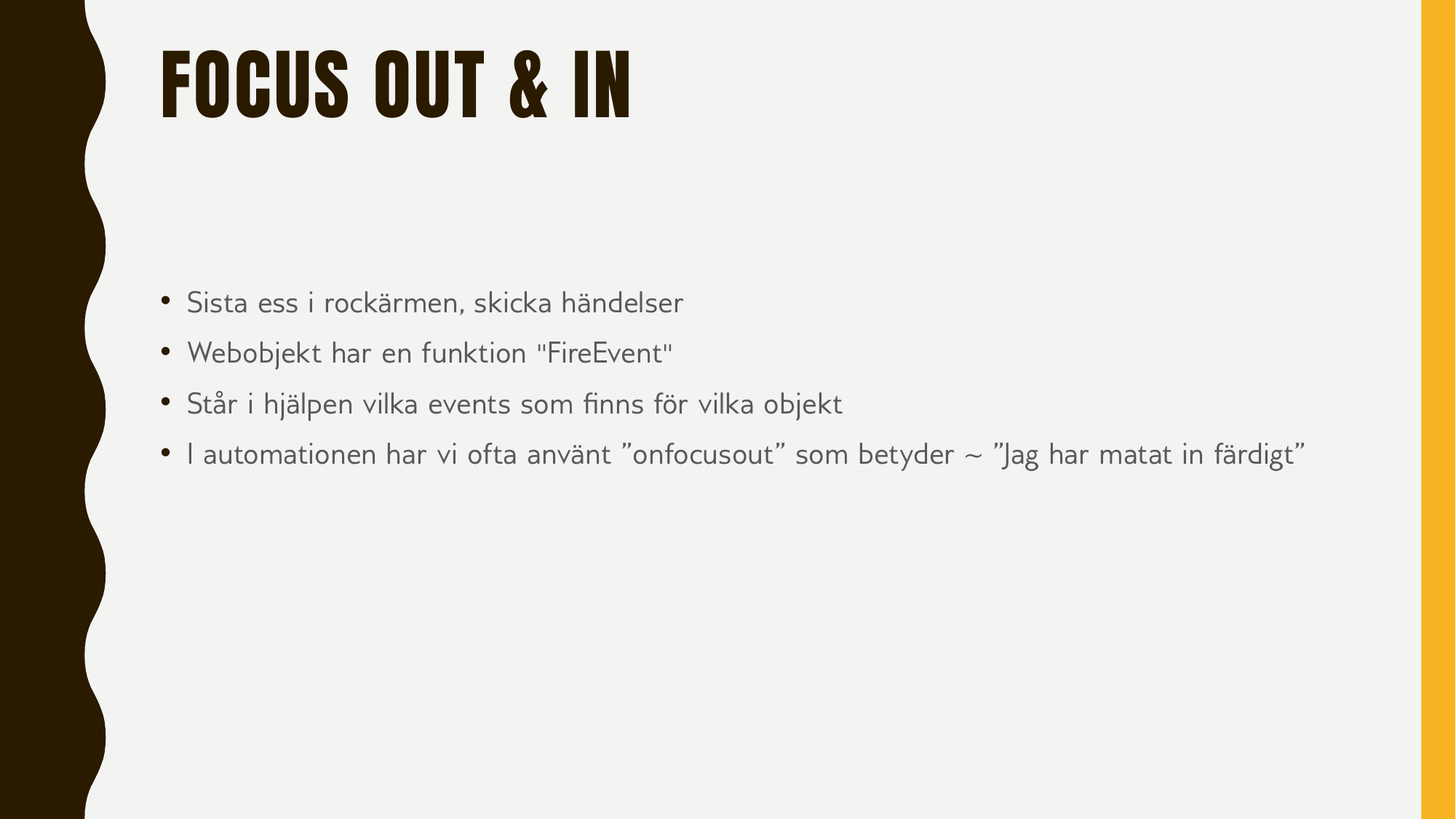

# Focus out & in
Sista ess i rockärmen, skicka händelser
Webobjekt har en funktion "FireEvent"
Står i hjälpen vilka events som finns för vilka objekt
I automationen har vi ofta använt ”onfocusout” som betyder ~ ”Jag har matat in färdigt”